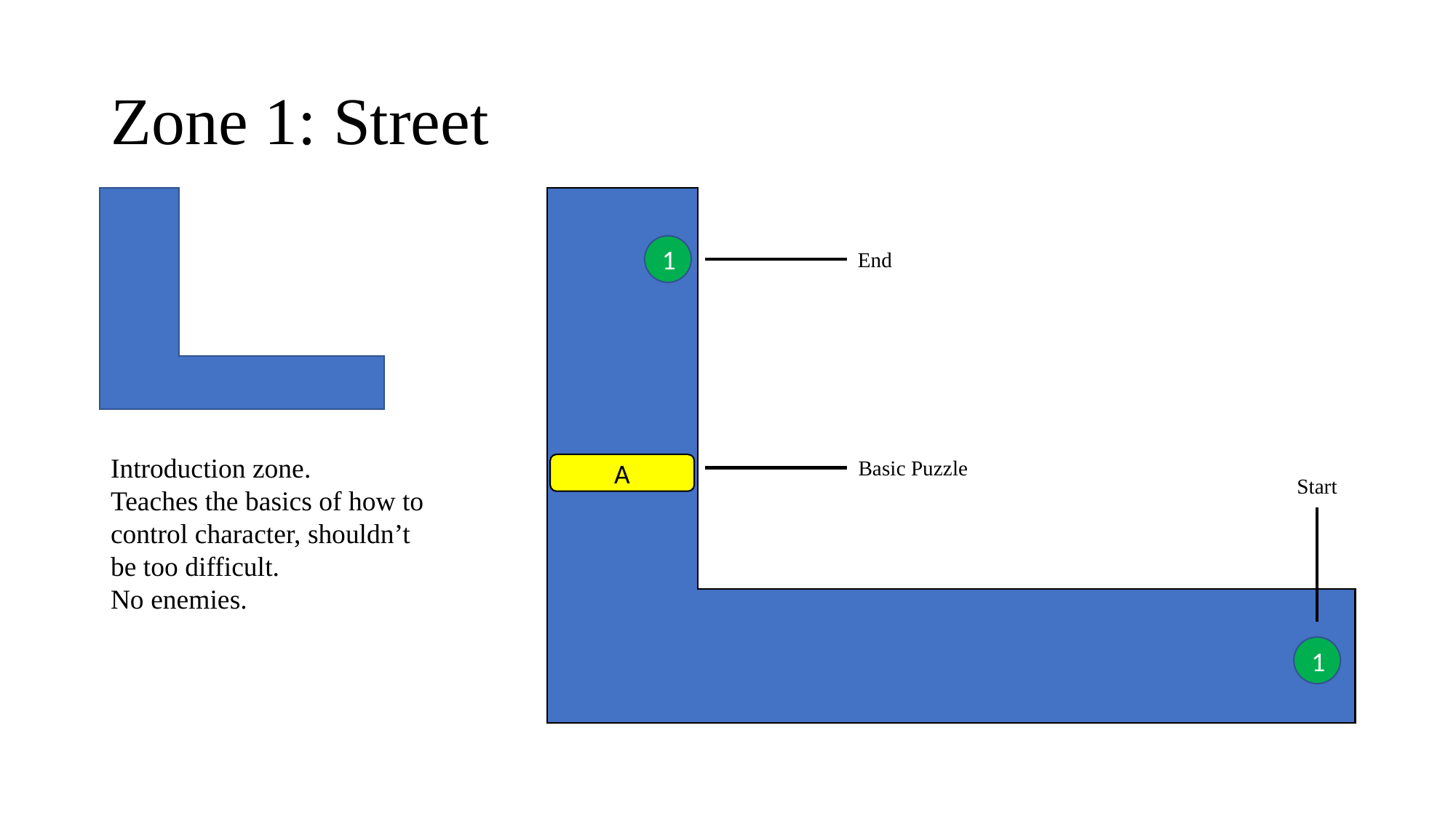

# Zone 1: Street

1
End
Introduction zone.
Teaches the basics of how to control character, shouldn’t be too difficult.
No enemies.
Basic Puzzle
A
Start
1